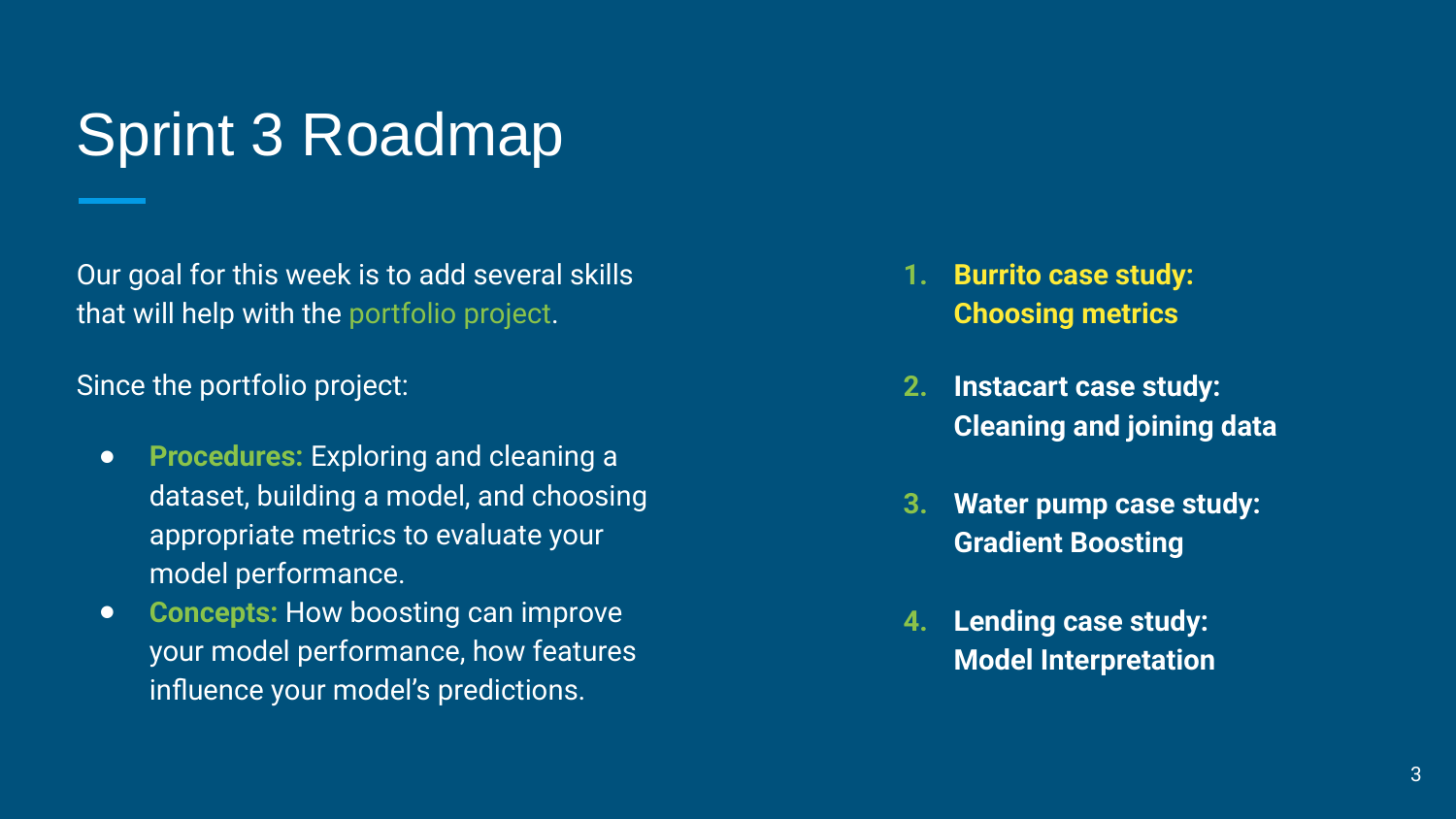

# Sprint 3 Roadmap
Our goal for this week is to add several skills that will help with the portfolio project.
Since the portfolio project:
Procedures: Exploring and cleaning a dataset, building a model, and choosing appropriate metrics to evaluate your model performance.
Concepts: How boosting can improve your model performance, how features influence your model’s predictions.
Burrito case study:
Choosing metrics
Instacart case study:
Cleaning and joining data
Water pump case study:
Gradient Boosting
Lending case study:
Model Interpretation

3